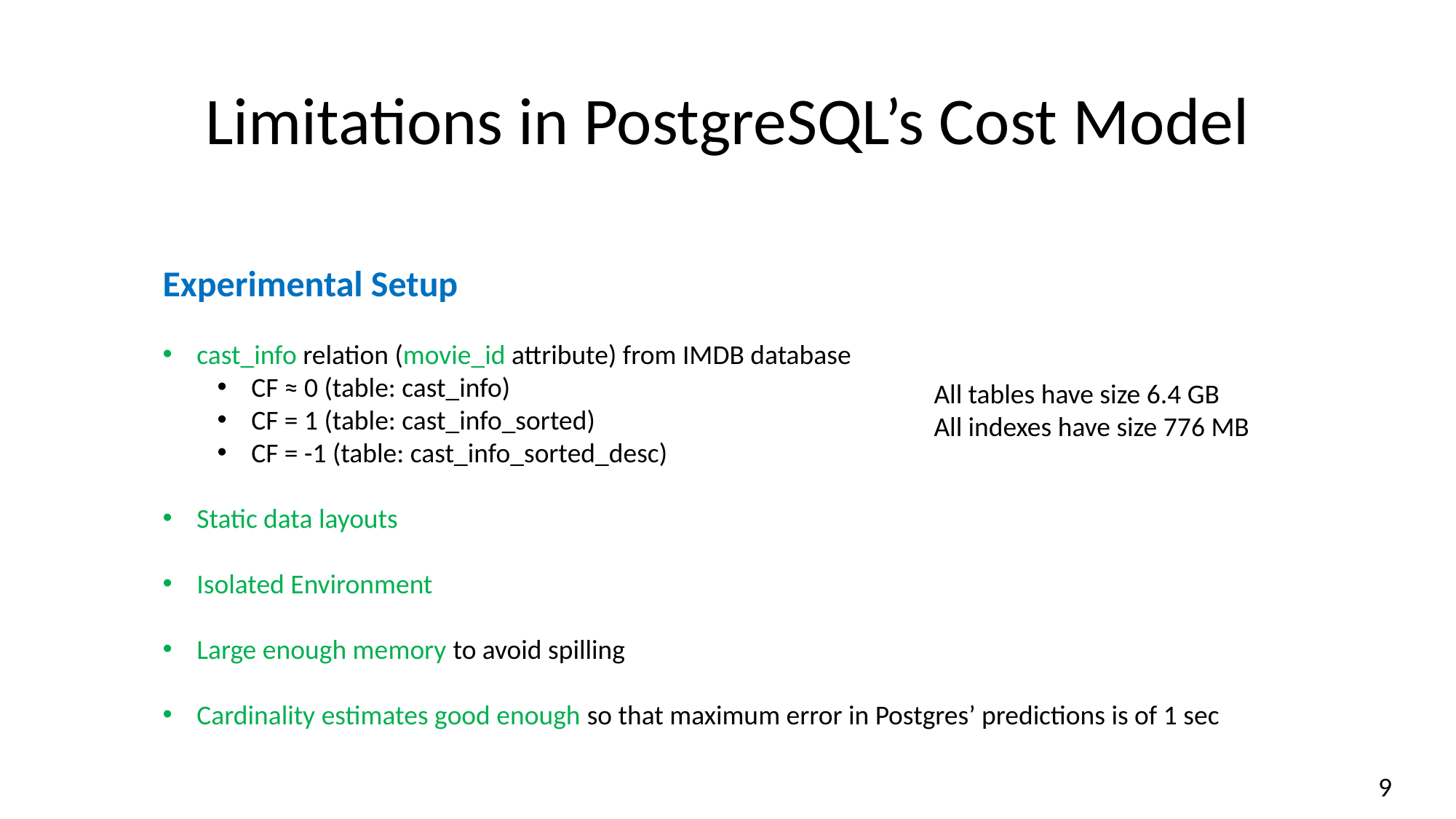

# Limitations in PostgreSQL’s Cost Model
Experimental Setup

cast_info relation (movie_id attribute) from IMDB database
CF ≈ 0 (table: cast_info)
CF = 1 (table: cast_info_sorted)
CF = -1 (table: cast_info_sorted_desc)

Static data layouts

Isolated Environment

Large enough memory to avoid spilling

Cardinality estimates good enough so that maximum error in Postgres’ predictions is of 1 sec
All tables have size 6.4 GB
All indexes have size 776 MB
9